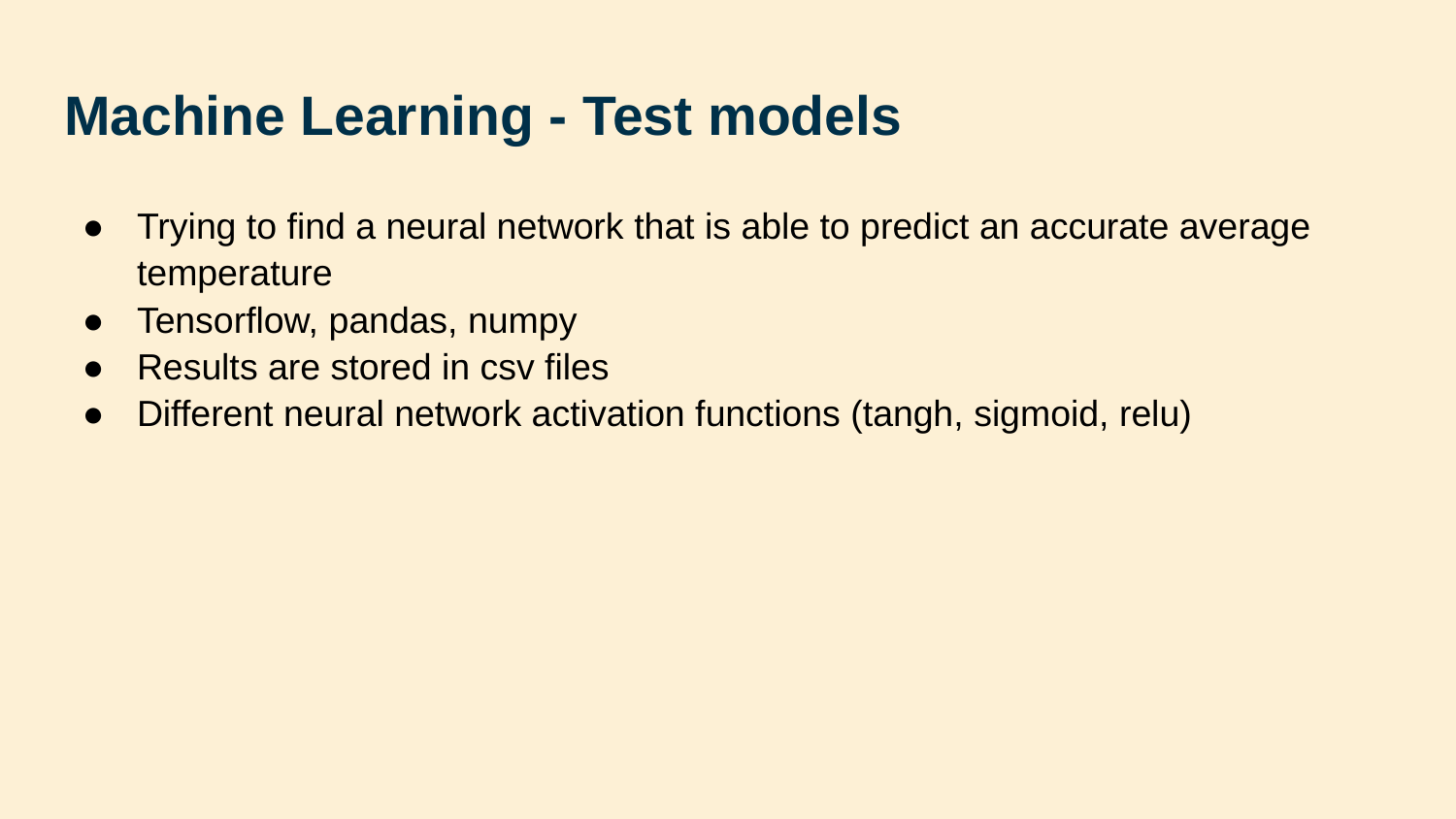

# Machine Learning - Test models
Trying to find a neural network that is able to predict an accurate average temperature
Tensorflow, pandas, numpy
Results are stored in csv files
Different neural network activation functions (tangh, sigmoid, relu)